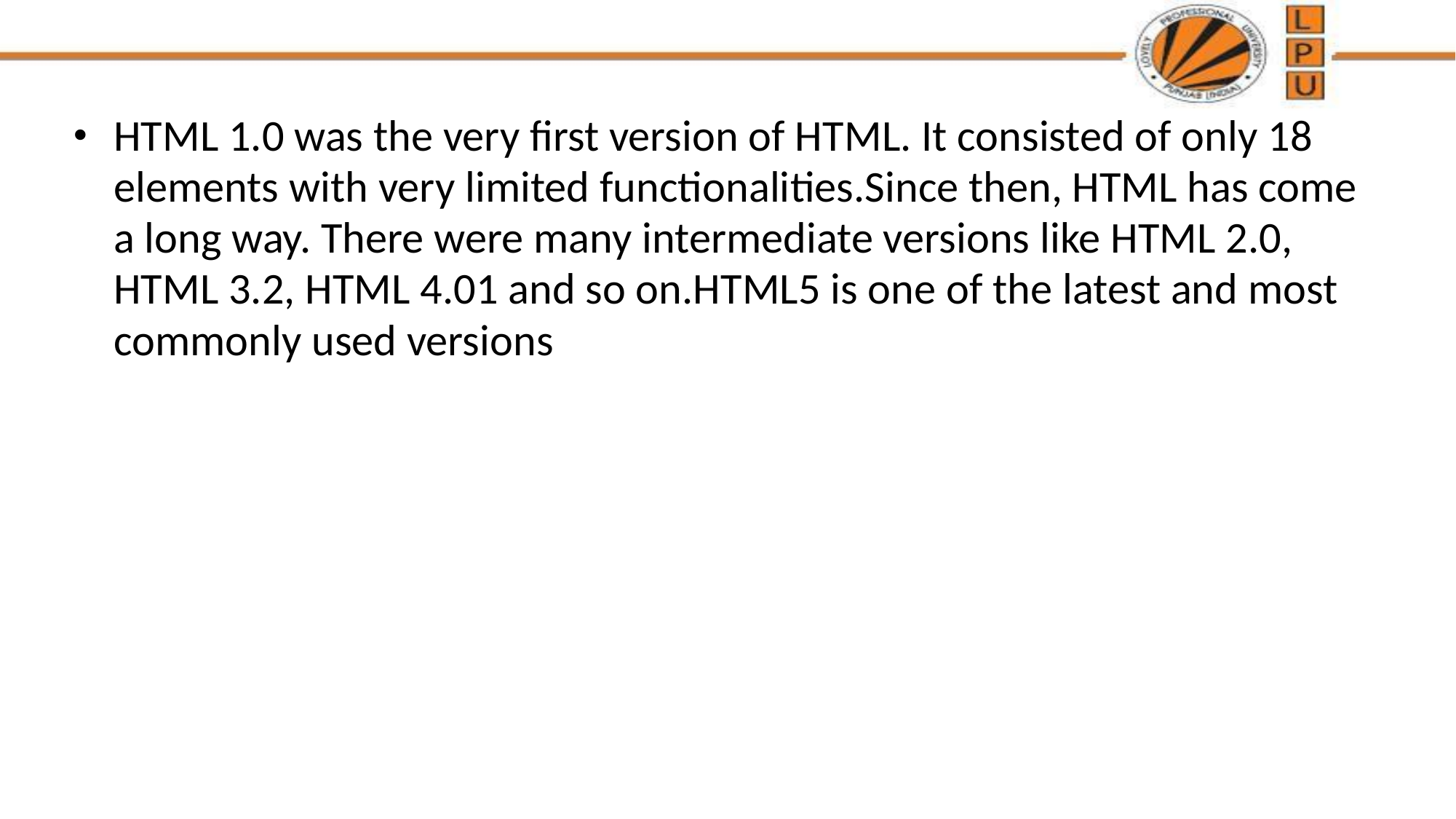

HTML 1.0 was the very first version of HTML. It consisted of only 18 elements with very limited functionalities.Since then, HTML has come a long way. There were many intermediate versions like HTML 2.0, HTML 3.2, HTML 4.01 and so on.HTML5 is one of the latest and most commonly used versions